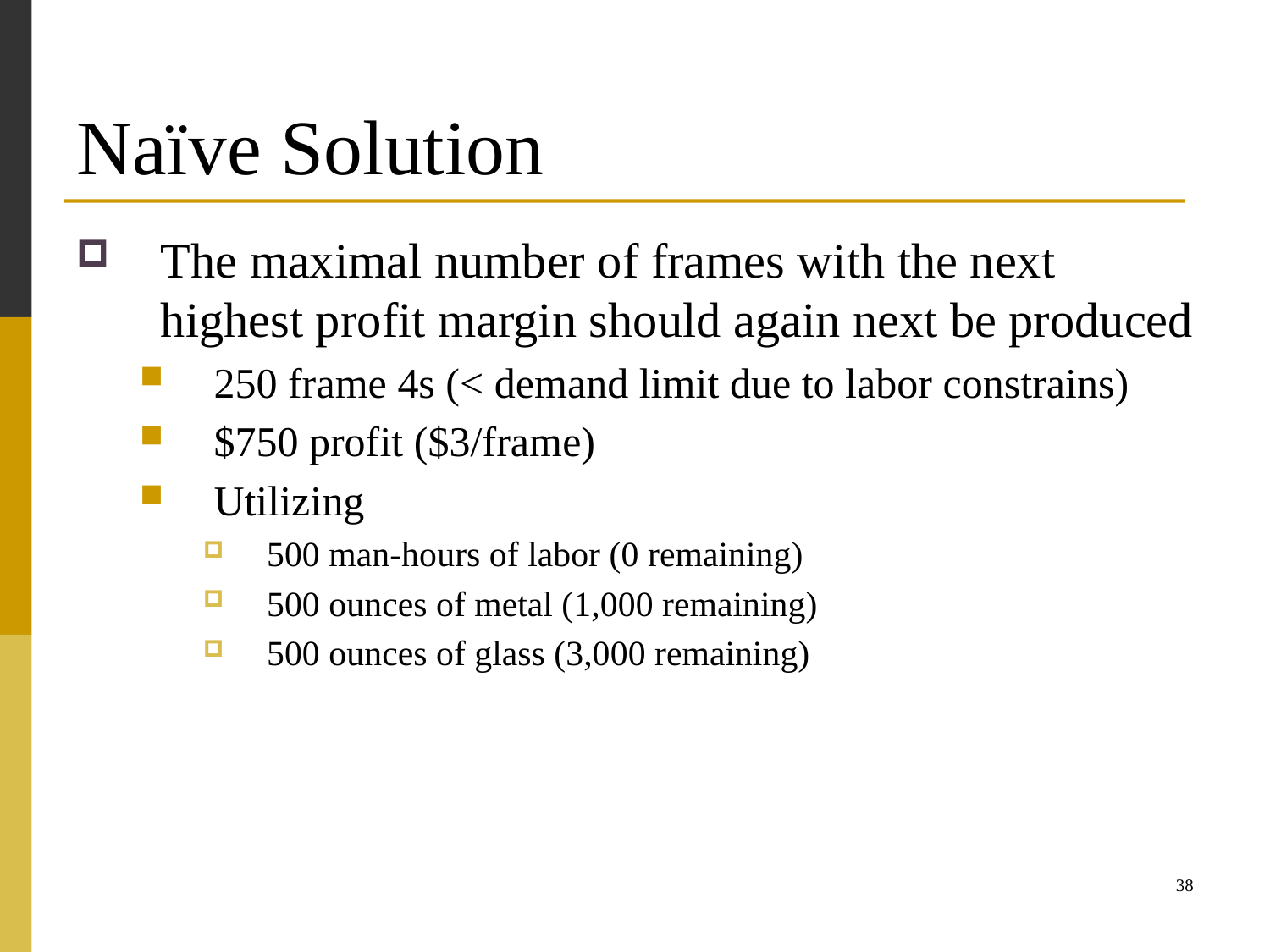

# Naïve Solution
The maximal number of frames with the next highest profit margin should again next be produced
250 frame 4s (< demand limit due to labor constrains)
$750 profit ($3/frame)
Utilizing
500 man-hours of labor (0 remaining)
500 ounces of metal (1,000 remaining)
500 ounces of glass (3,000 remaining)
38